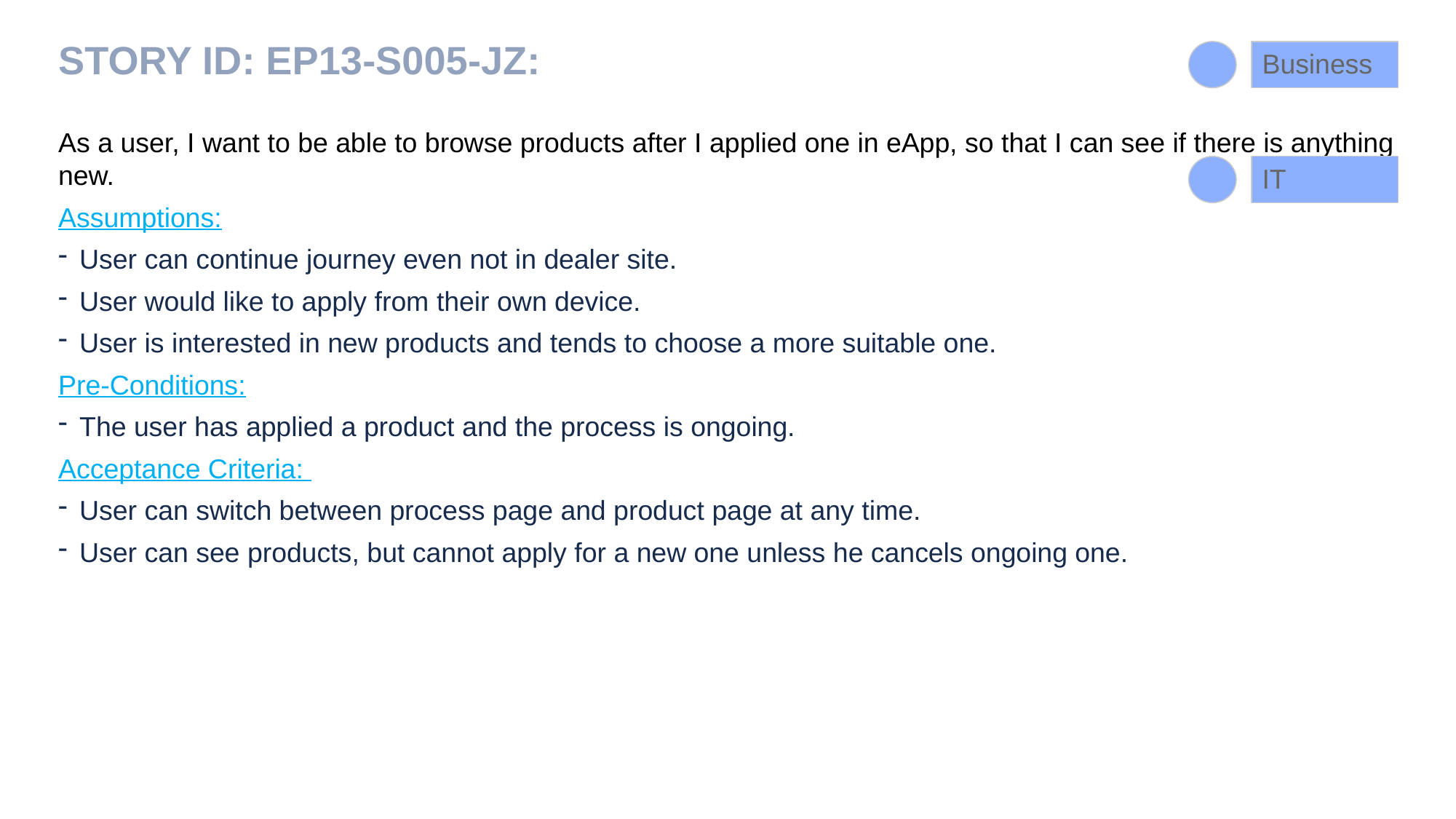

Business
# Story ID: EP13-S005-JZ:

As a user, I want to be able to browse products after I applied one in eApp, so that I can see if there is anything new.
Assumptions:
User can continue journey even not in dealer site.
User would like to apply from their own device.
User is interested in new products and tends to choose a more suitable one.
Pre-Conditions:
The user has applied a product and the process is ongoing.
Acceptance Criteria:
User can switch between process page and product page at any time.
User can see products, but cannot apply for a new one unless he cancels ongoing one.

IT